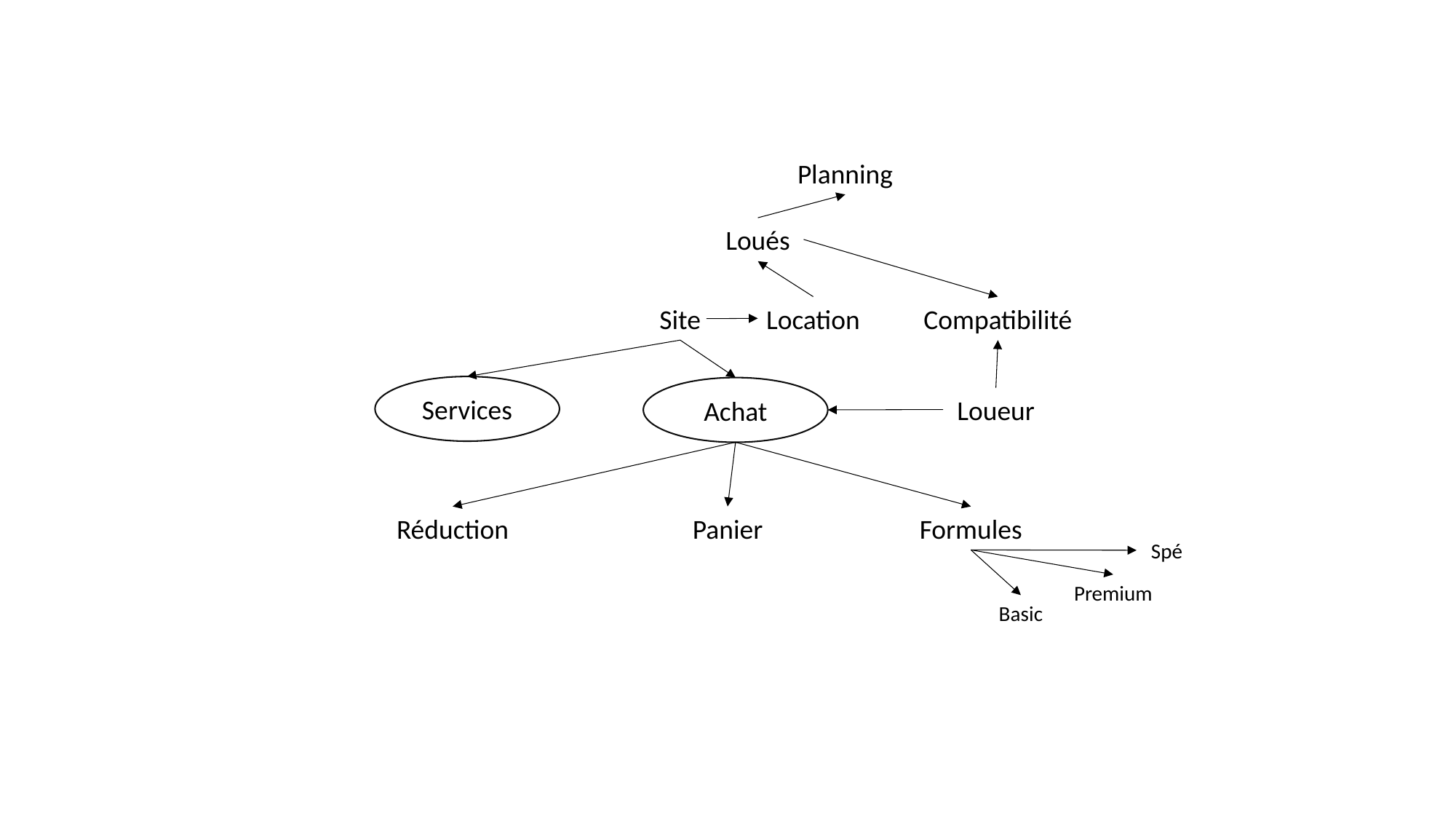

Planning
Loués
Site
Location
Compatibilité
Services
Achat
Loueur
Réduction
Panier
Formules
Spé
Premium
Basic